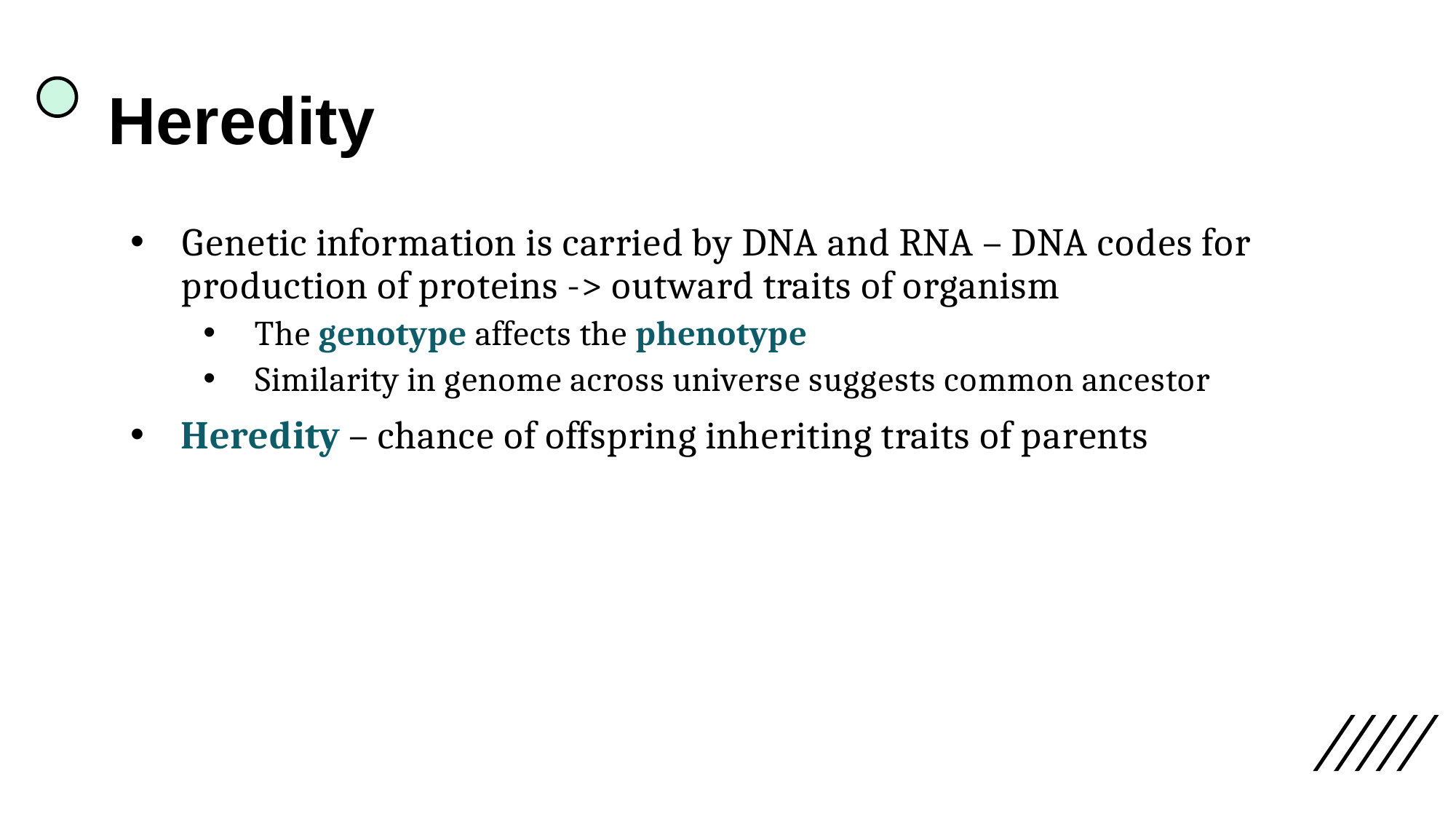

# Heredity
Genetic information is carried by DNA and RNA – DNA codes for production of proteins -> outward traits of organism
The genotype affects the phenotype
Similarity in genome across universe suggests common ancestor
Heredity – chance of offspring inheriting traits of parents